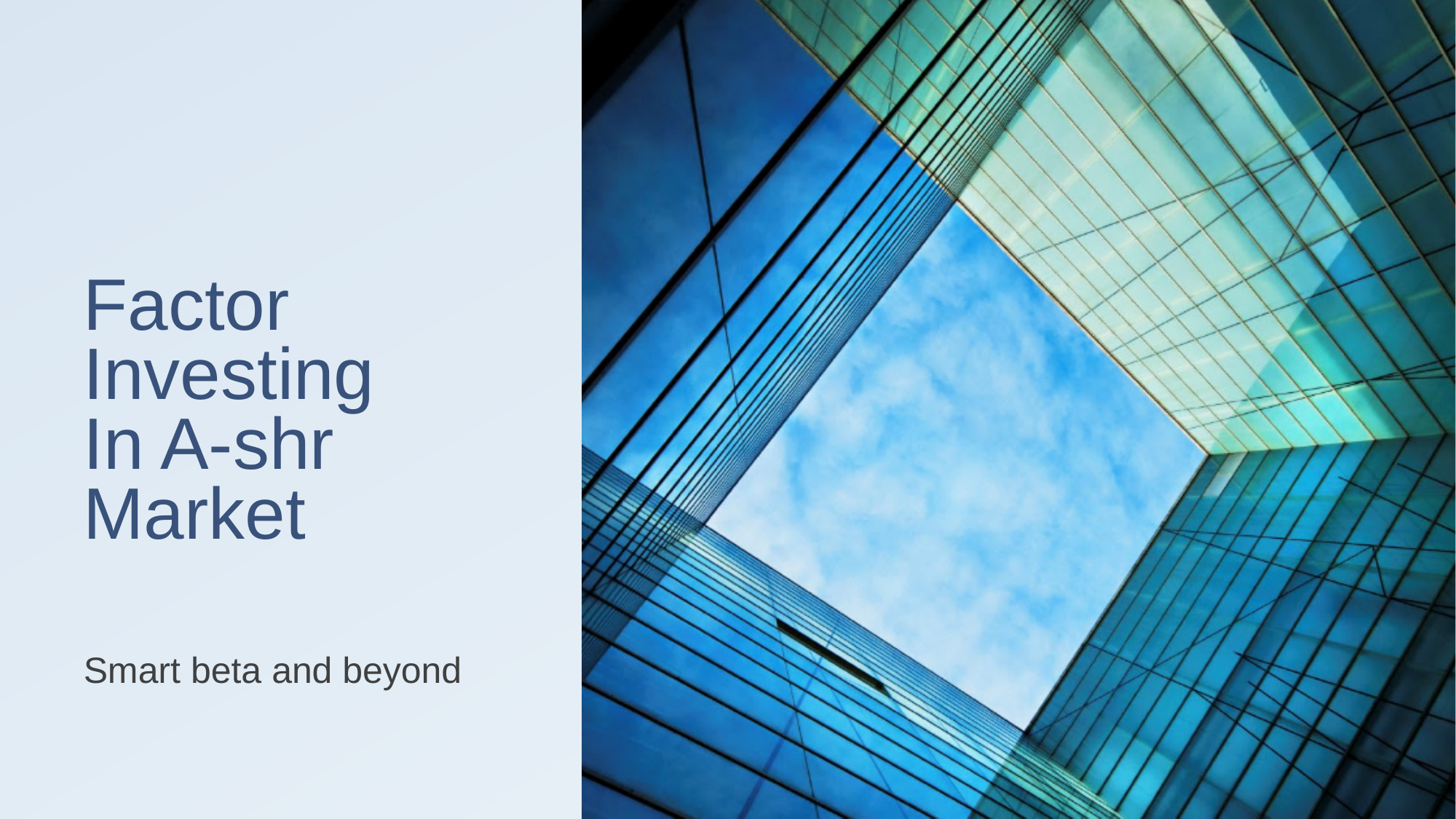

# Factor Investing In A-shr Market
Smart beta and beyond